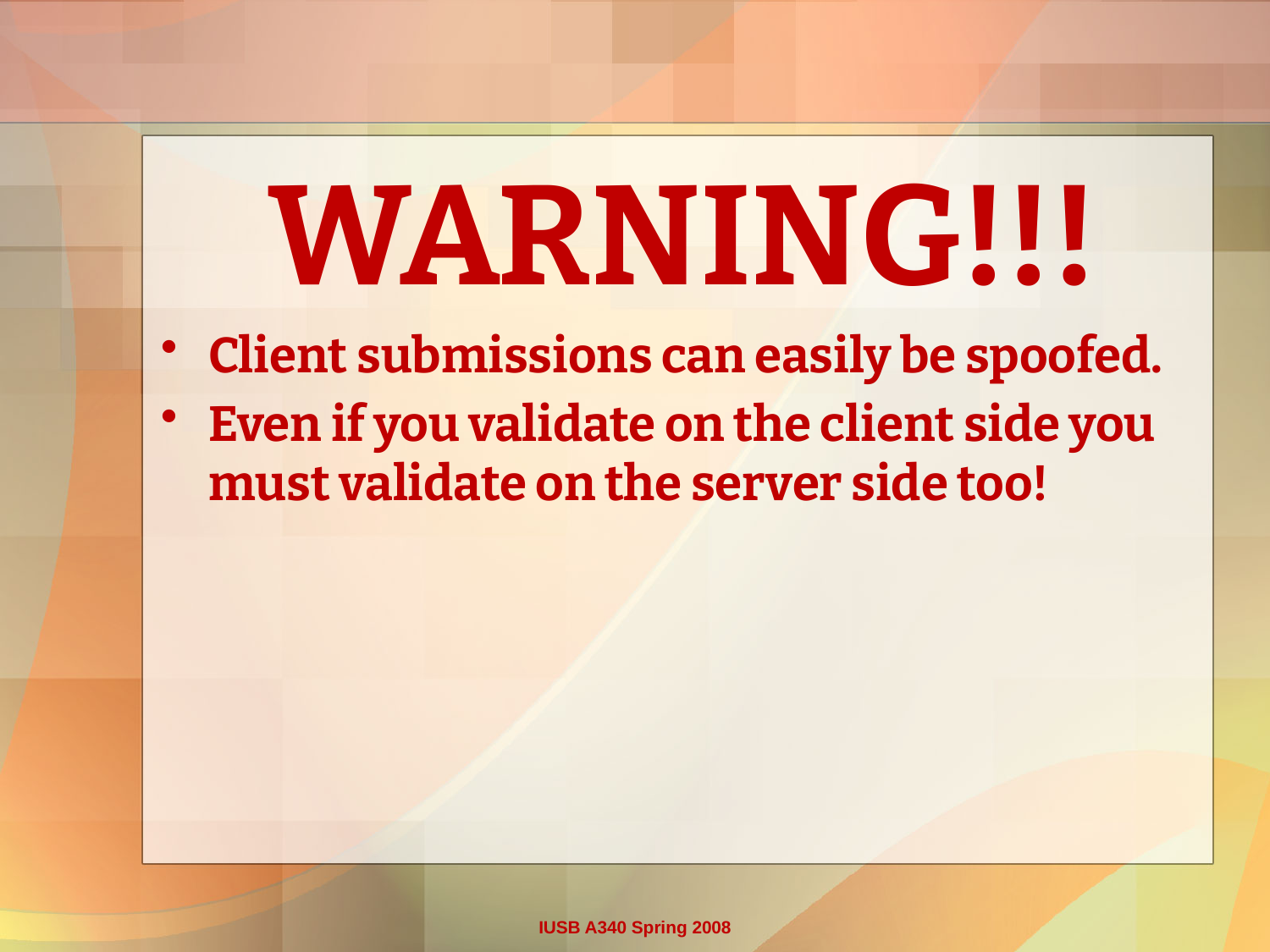

#
WARNING!!!
Client submissions can easily be spoofed.
Even if you validate on the client side you must validate on the server side too!
IUSB A340 Spring 2008